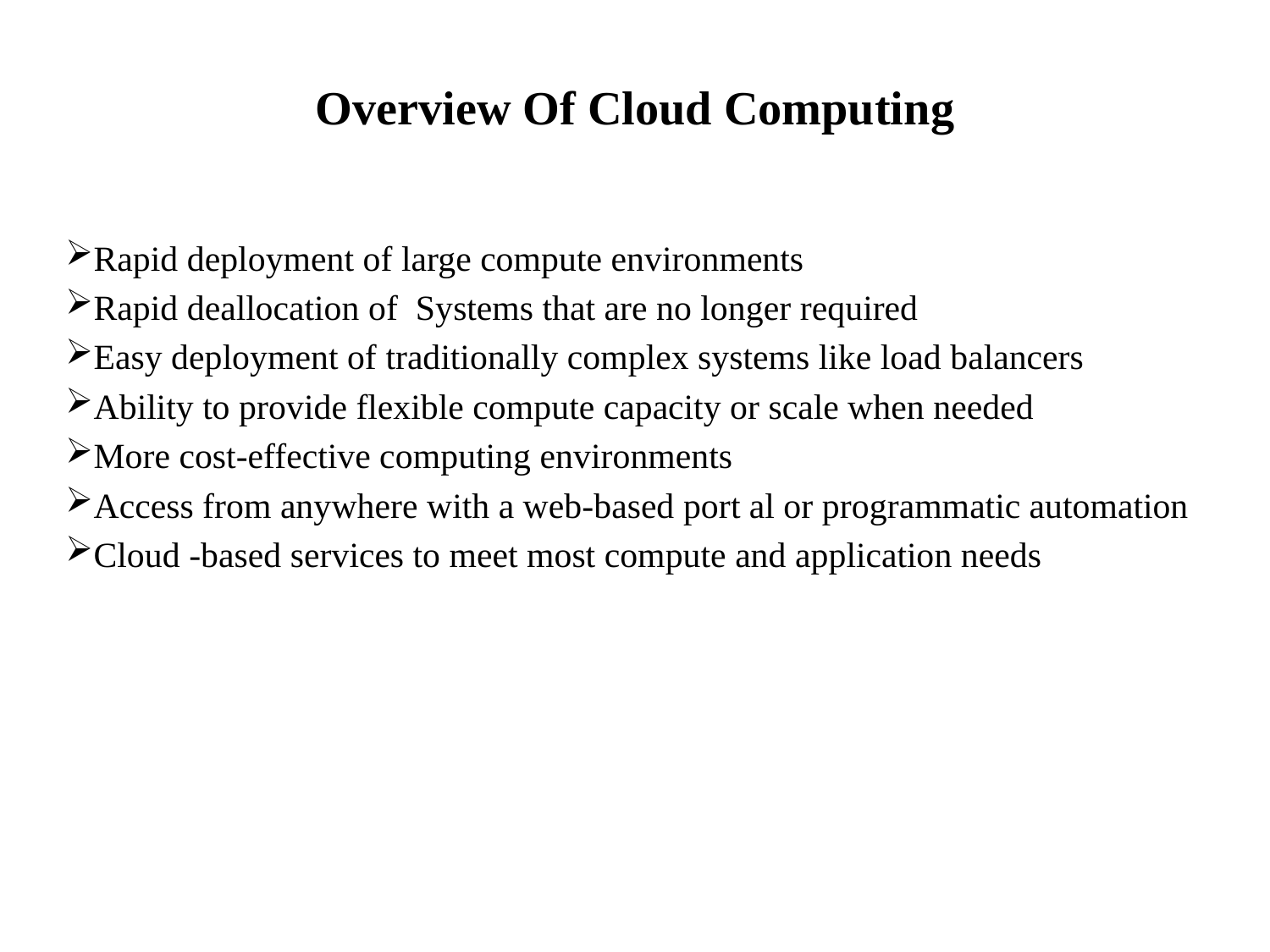

# Overview Of Cloud Computing

Rapid deployment of large compute environments
Rapid deallocation of  Systems that are no longer required
Easy deployment of traditionally complex systems like load balancers
Ability to provide flexible compute capacity or scale when needed
More cost-effective computing environments
Access from anywhere with a web-based port al or programmatic automation
Cloud -based services to meet most compute and application needs